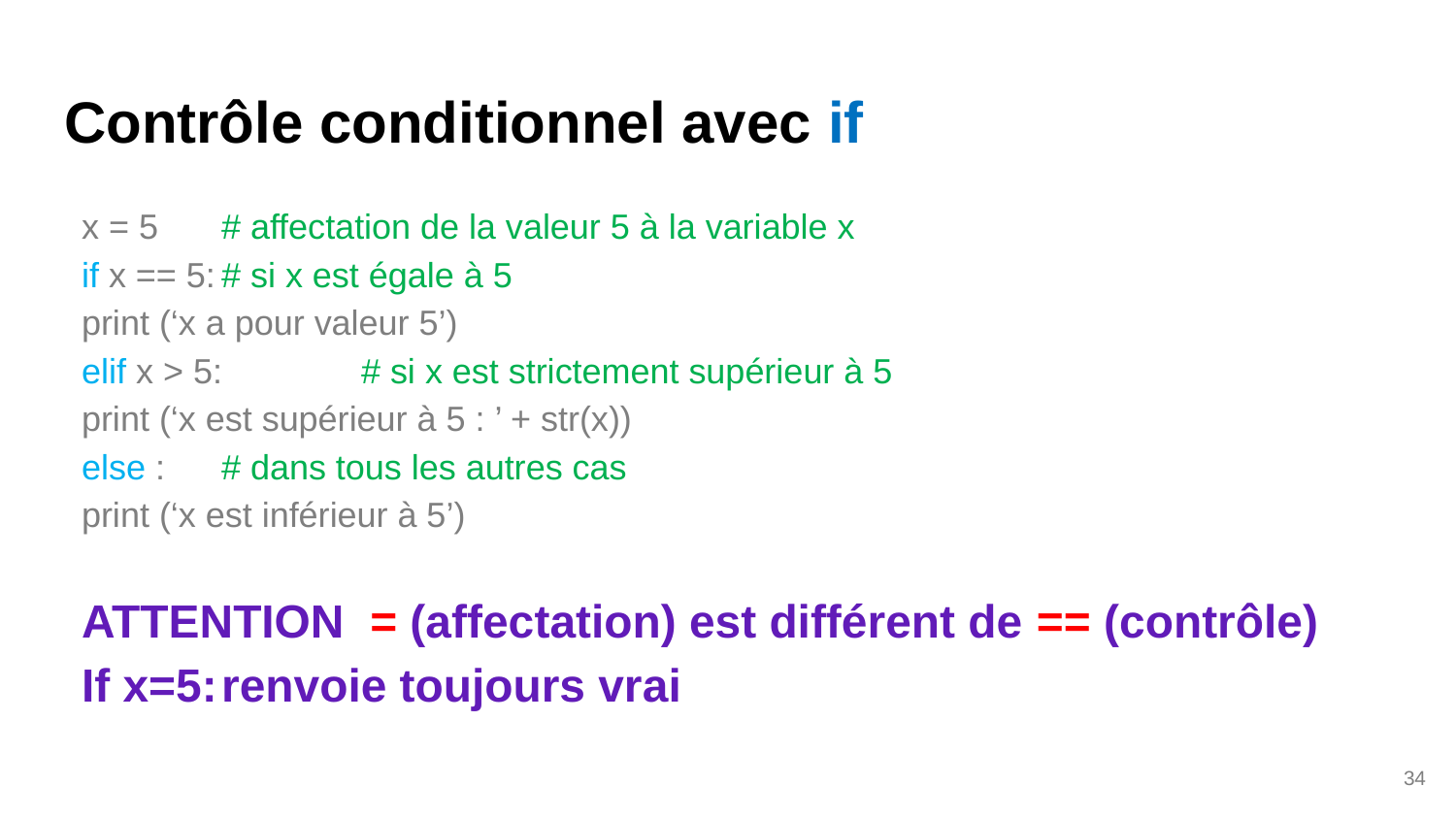

# Contrôle conditionnel avec if
x = 5				# affectation de la valeur 5 à la variable x
if x == 5:				# si x est égale à 5
	print (‘x a pour valeur 5’)
elif x > 5:			# si x est strictement supérieur à 5
	print (‘x est supérieur à 5 : ’ + str(x))
else :				# dans tous les autres cas
	print (‘x est inférieur à 5’)

ATTENTION  = (affectation) est différent de == (contrôle)
If x=5:	renvoie toujours vrai

34